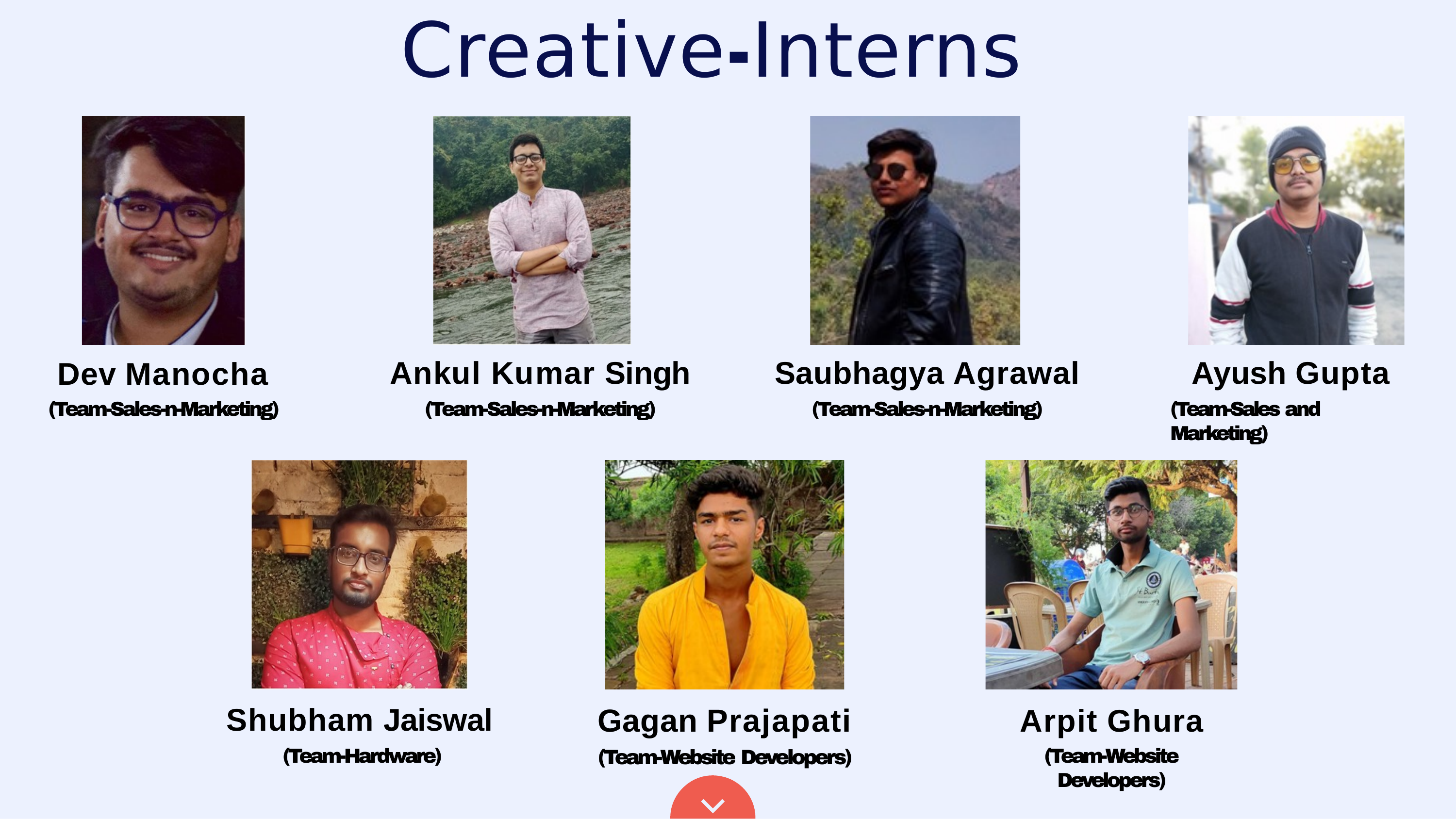

# Creative-Interns

Ankul Kumar Singh
(Team-Sales-n-Marketing)
Saubhagya Agrawal
(Team-Sales-n-Marketing)
Ayush Gupta
(Team-Sales and Marketing)
Dev Manocha
(Team-Sales-n-Marketing)

Gagan Prajapati
(Team-Website Developers)
Shubham Jaiswal
(Team-Hardware)
Arpit Ghura
(Team-Website Developers)